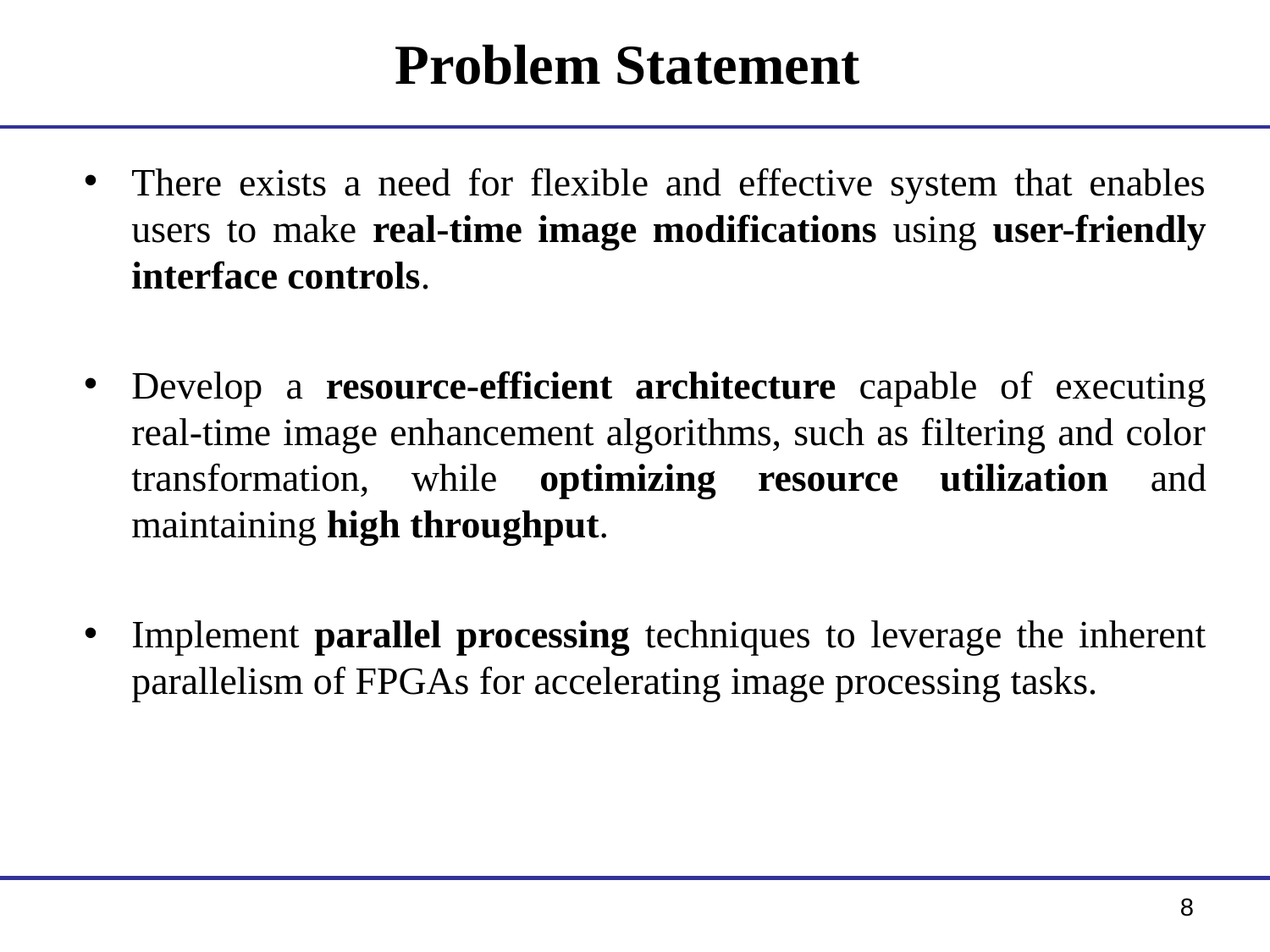

# Problem Statement
There exists a need for flexible and effective system that enables users to make real-time image modifications using user-friendly interface controls.

Develop a resource-efficient architecture capable of executing real-time image enhancement algorithms, such as filtering and color transformation, while optimizing resource utilization and maintaining high throughput.

Implement parallel processing techniques to leverage the inherent parallelism of FPGAs for accelerating image processing tasks.

8